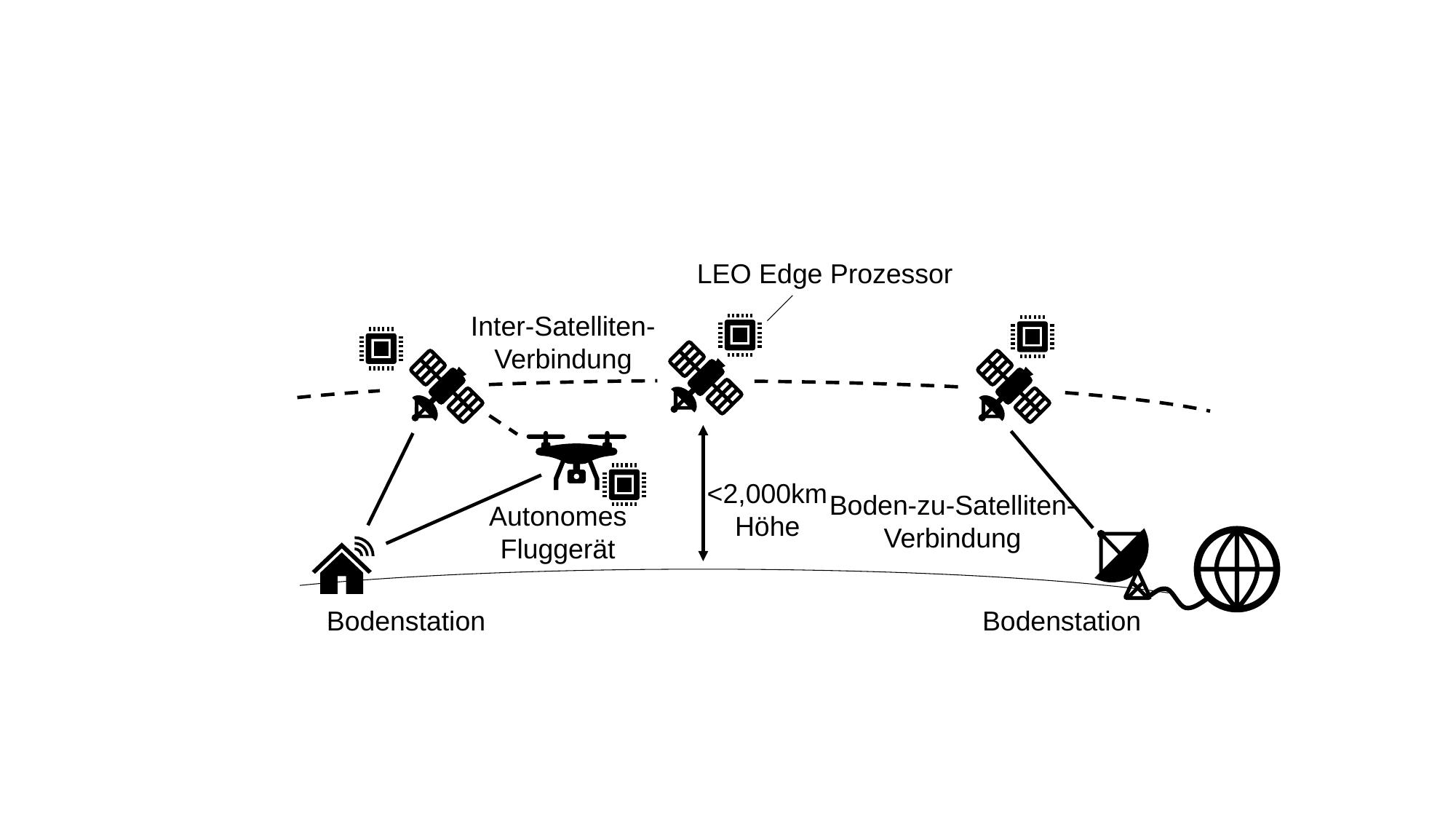

LEO Edge Prozessor
Inter-Satelliten-
Verbindung

Boden-zu-Satelliten-
Verbindung

Bodenstation
Bodenstation
<2,000km
Höhe

Autonomes
Fluggerät